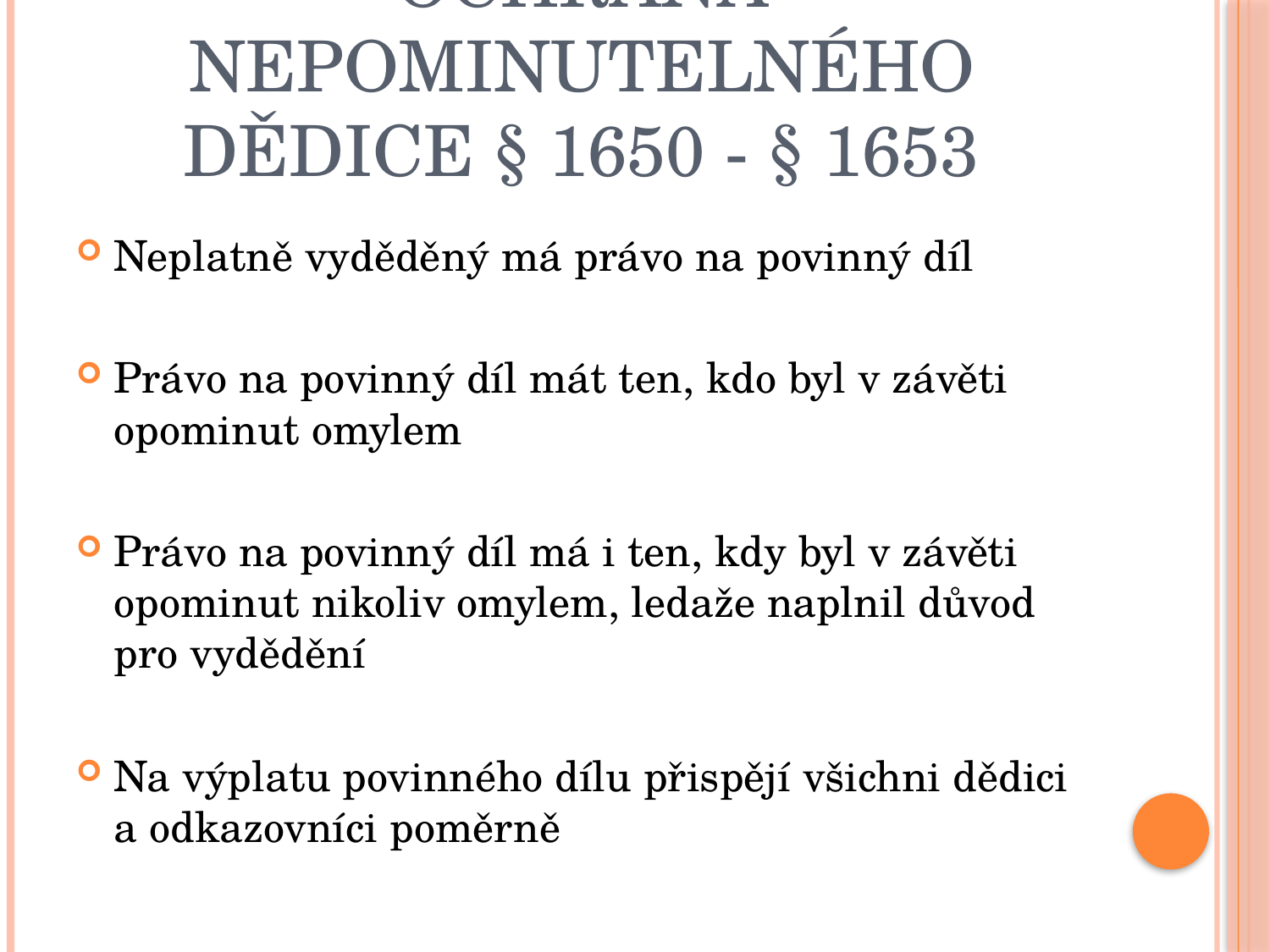

# Ochrana nepominutelného dědice § 1650 - § 1653
Neplatně vyděděný má právo na povinný díl

Právo na povinný díl mát ten, kdo byl v závěti opominut omylem

Právo na povinný díl má i ten, kdy byl v závěti opominut nikoliv omylem, ledaže naplnil důvod pro vydědění

Na výplatu povinného dílu přispějí všichni dědici a odkazovníci poměrně